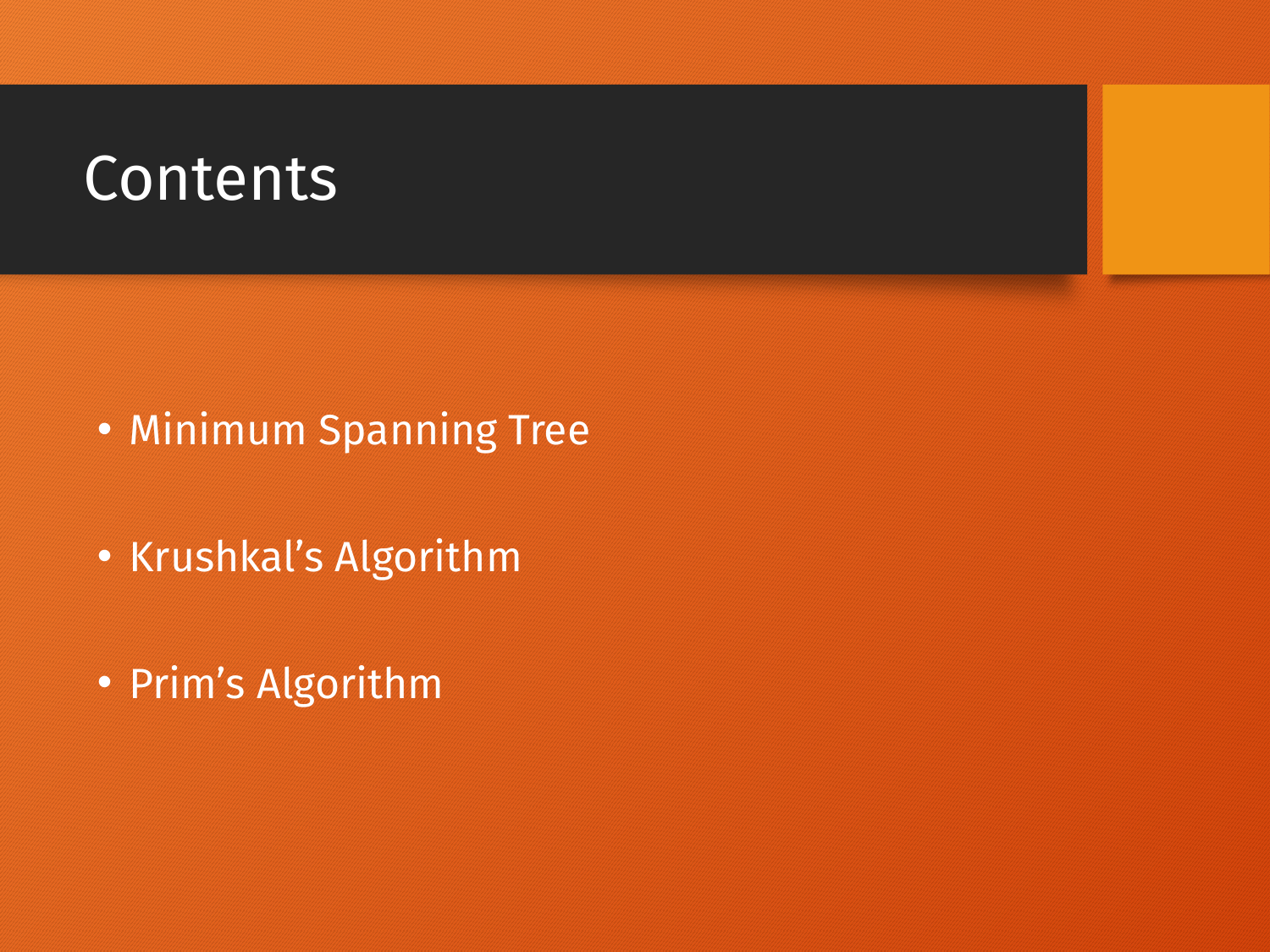

# Contents
Minimum Spanning Tree

Krushkal’s Algorithm

Prim’s Algorithm